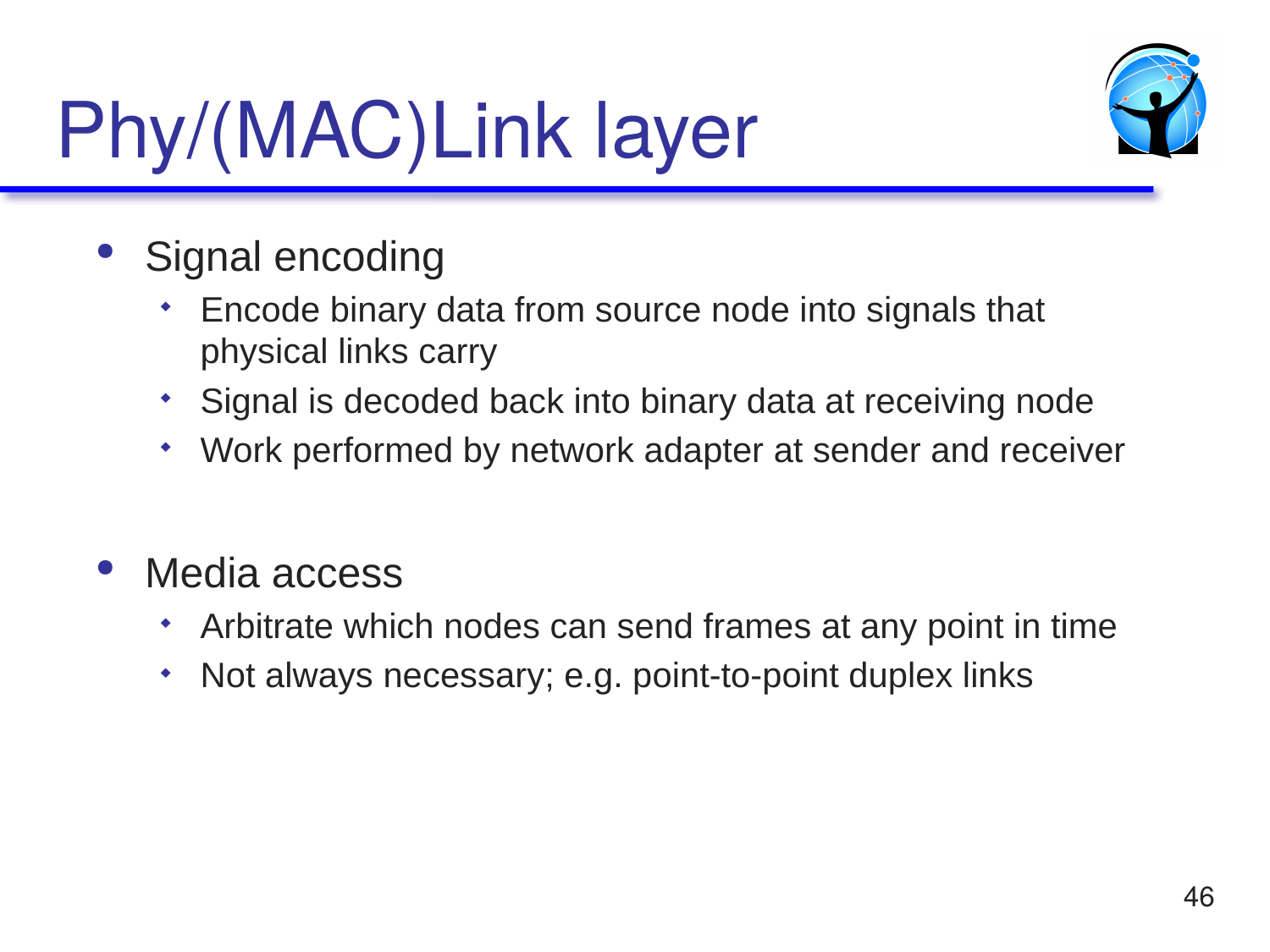

# Phy/(MAC)Link layer
Signal encoding
Encode binary data from source node into signals that physical links carry
Signal is decoded back into binary data at receiving node
Work performed by network adapter at sender and receiver

Media access
Arbitrate which nodes can send frames at any point in time
Not always necessary; e.g. point-to-point duplex links
46